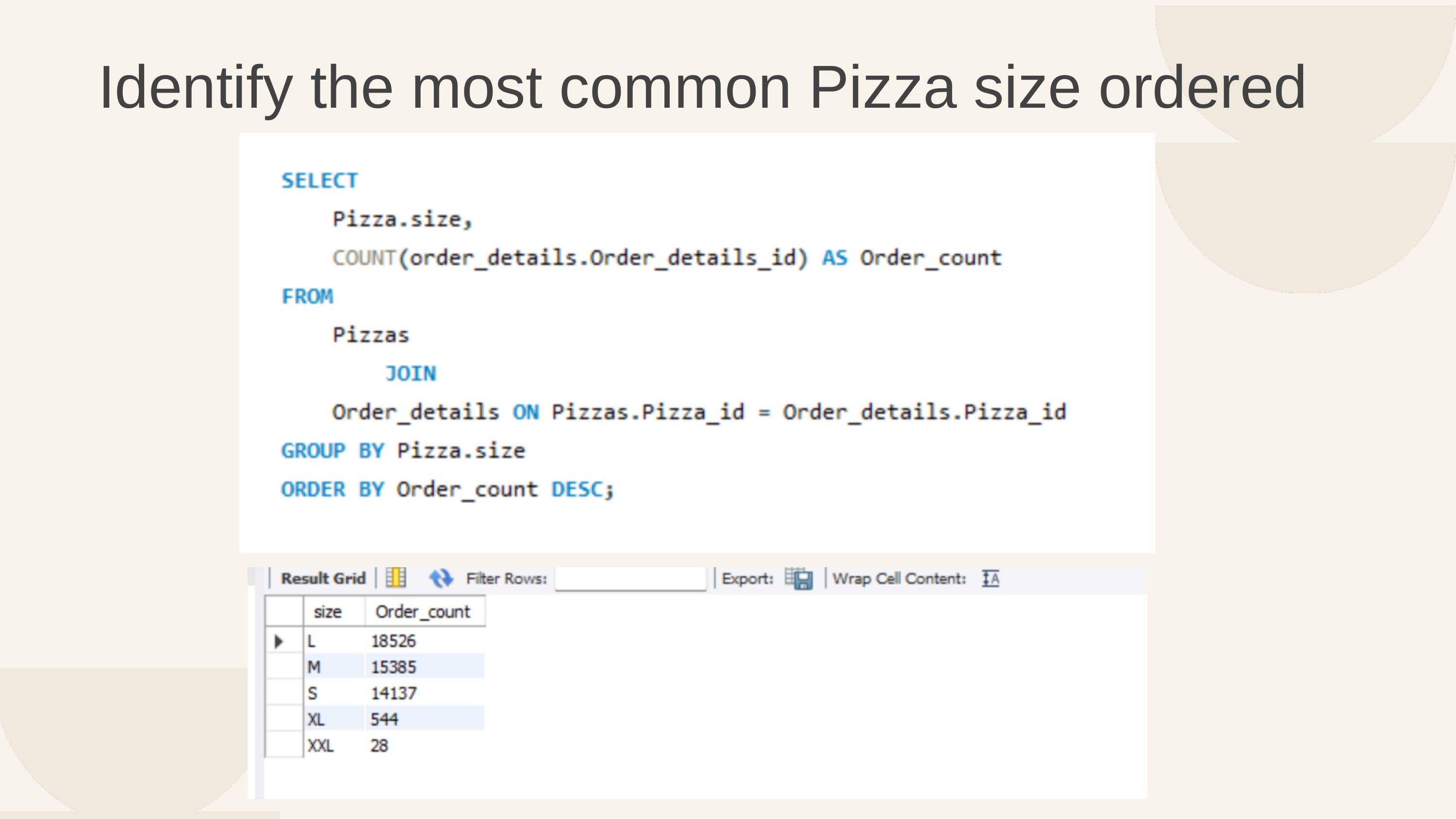

Identify the most common Pizza size ordered